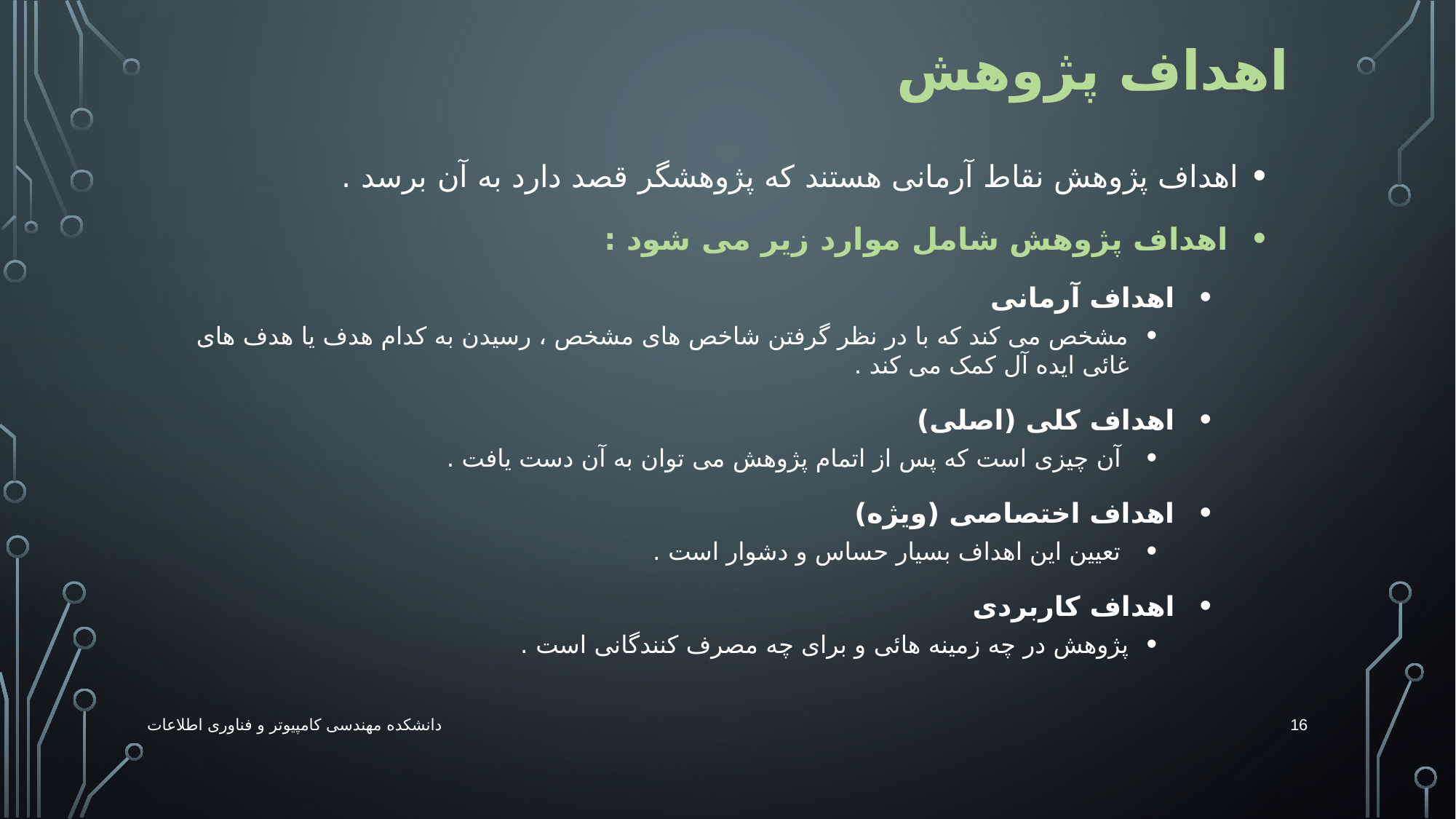

# اهداف پژوهش
اهداف پژوهش نقاط آرمانی هستند که پژوهشگر قصد دارد به آن برسد .
 اهداف پژوهش شامل موارد زیر می شود :
 اهداف آرمانی
مشخص می کند که با در نظر گرفتن شاخص های مشخص ، رسیدن به کدام هدف یا هدف های غائی ایده آل کمک می کند .
 اهداف کلی (اصلی)
 آن چیزی است که پس از اتمام پژوهش می توان به آن دست یافت .
 اهداف اختصاصی (ویژه)
 تعیین این اهداف بسیار حساس و دشوار است .
 اهداف کاربردی
پژوهش در چه زمینه هائی و برای چه مصرف کنندگانی است .

16
دانشکده مهندسی کامپیوتر و فناوری اطلاعات